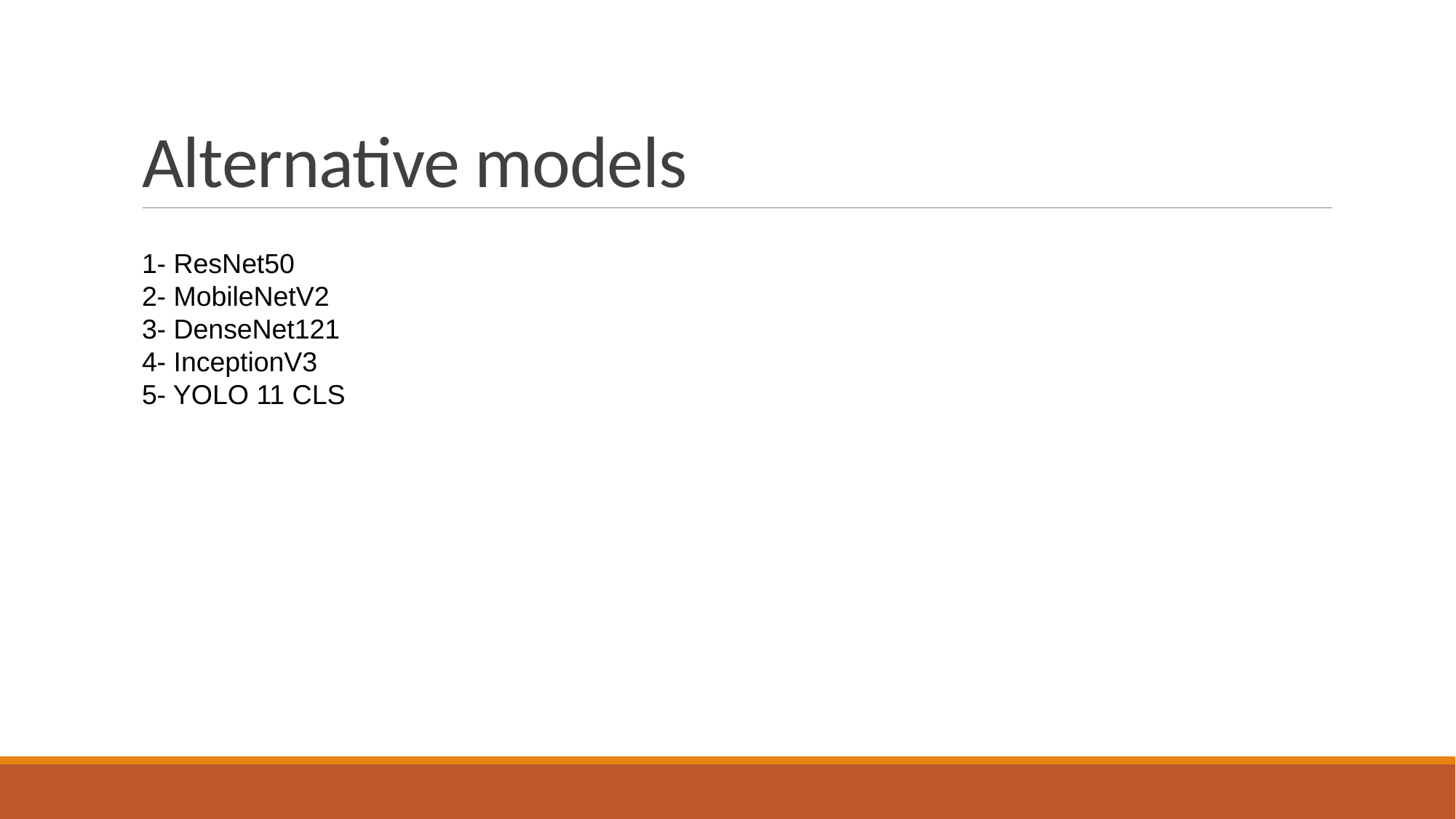

# Alternative models
1- ResNet50
2- MobileNetV2
3- DenseNet121
4- InceptionV3
5- YOLO 11 CLS